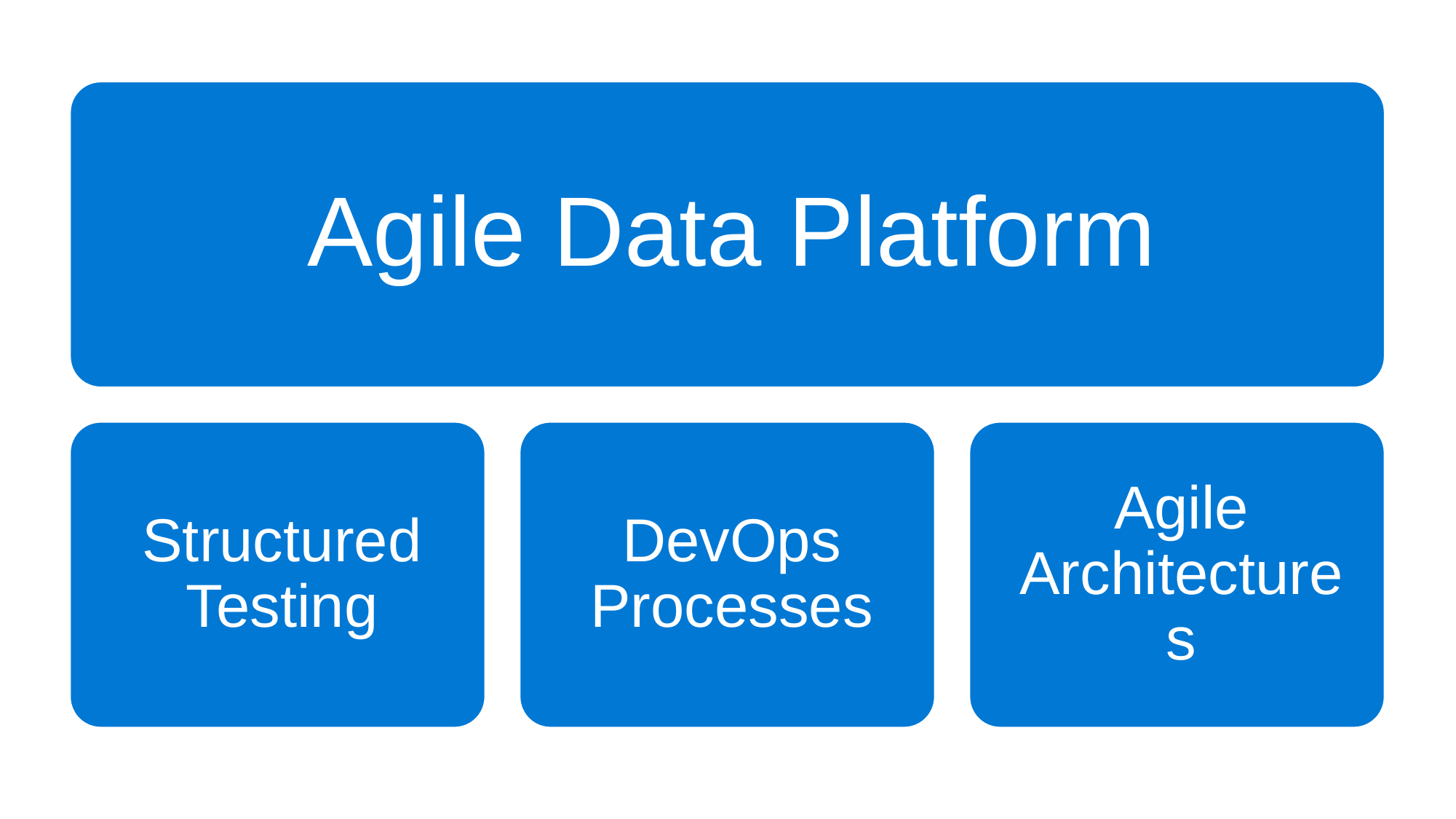

Agile Data Platform
Structured Testing
DevOps Processes
Agile Architectures